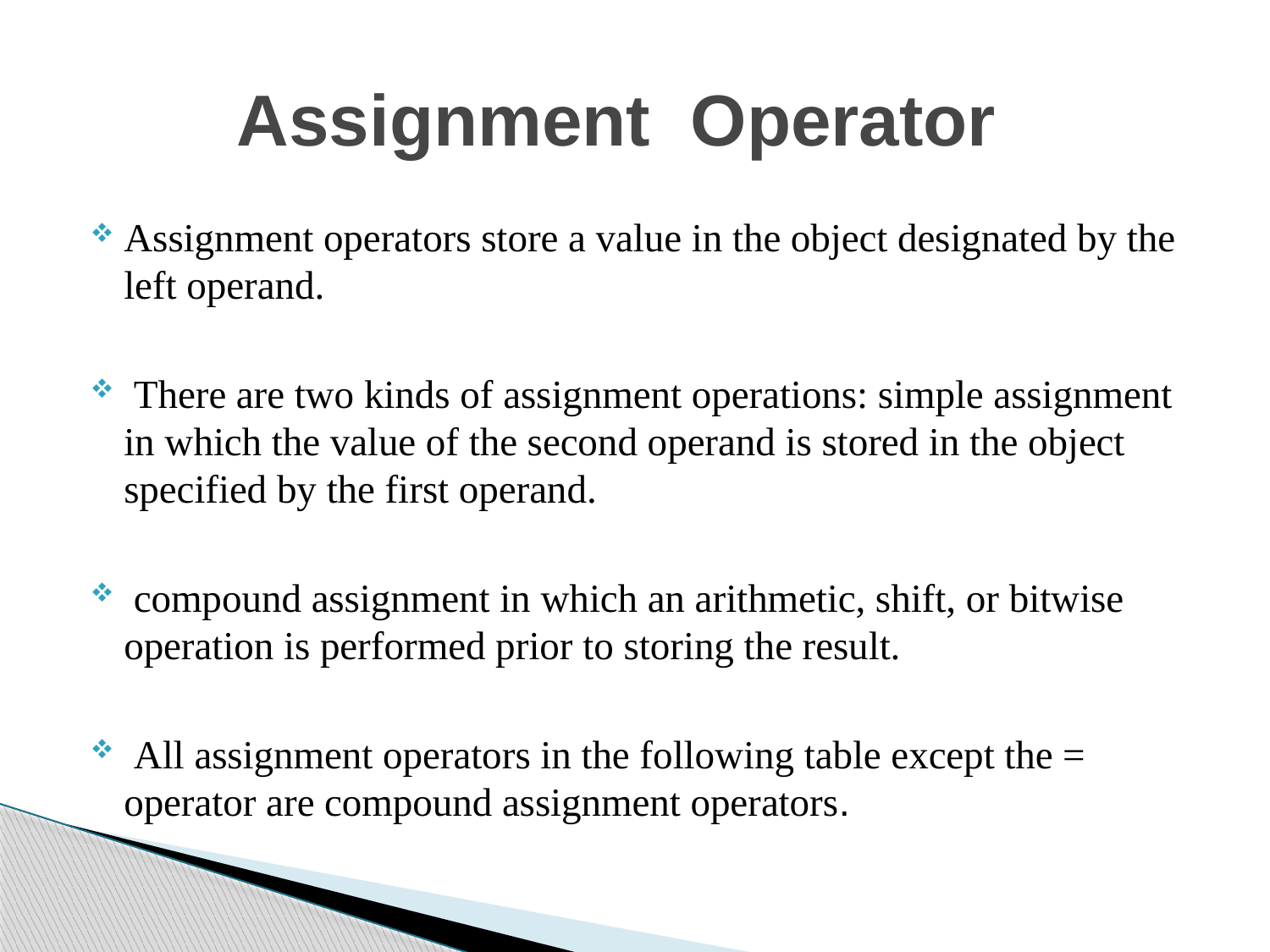

# Assignment  Operator
Assignment operators store a value in the object designated by the left operand.

 There are two kinds of assignment operations: simple assignment in which the value of the second operand is stored in the object specified by the first operand.

 compound assignment in which an arithmetic, shift, or bitwise operation is performed prior to storing the result.

 All assignment operators in the following table except the = operator are compound assignment operators.